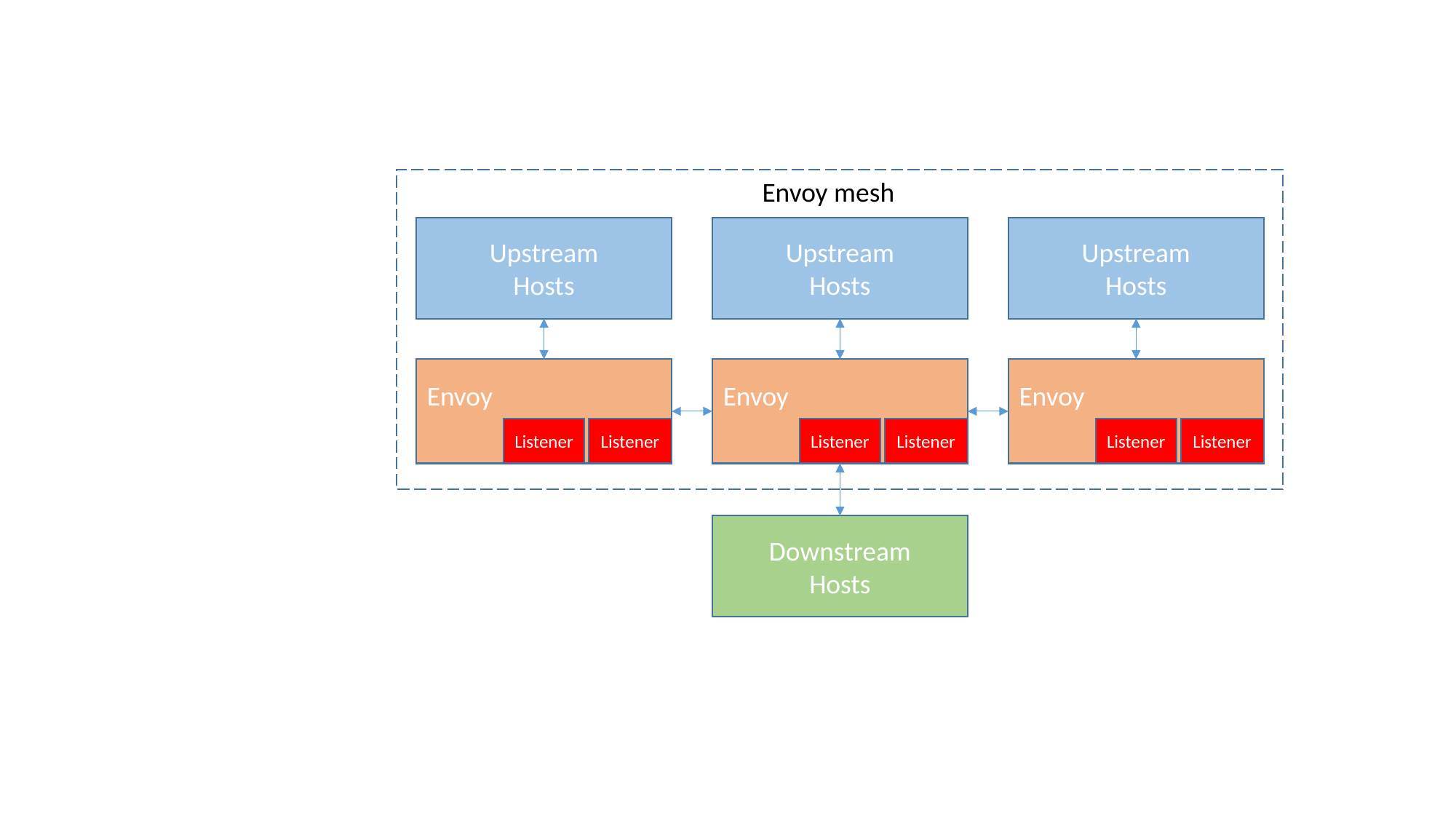

Envoy mesh
Upstream
Hosts
Upstream
Hosts
Upstream
Hosts
Envoy

Envoy

Envoy

Listener
Listener
Listener
Listener
Listener
Listener
Downstream
Hosts